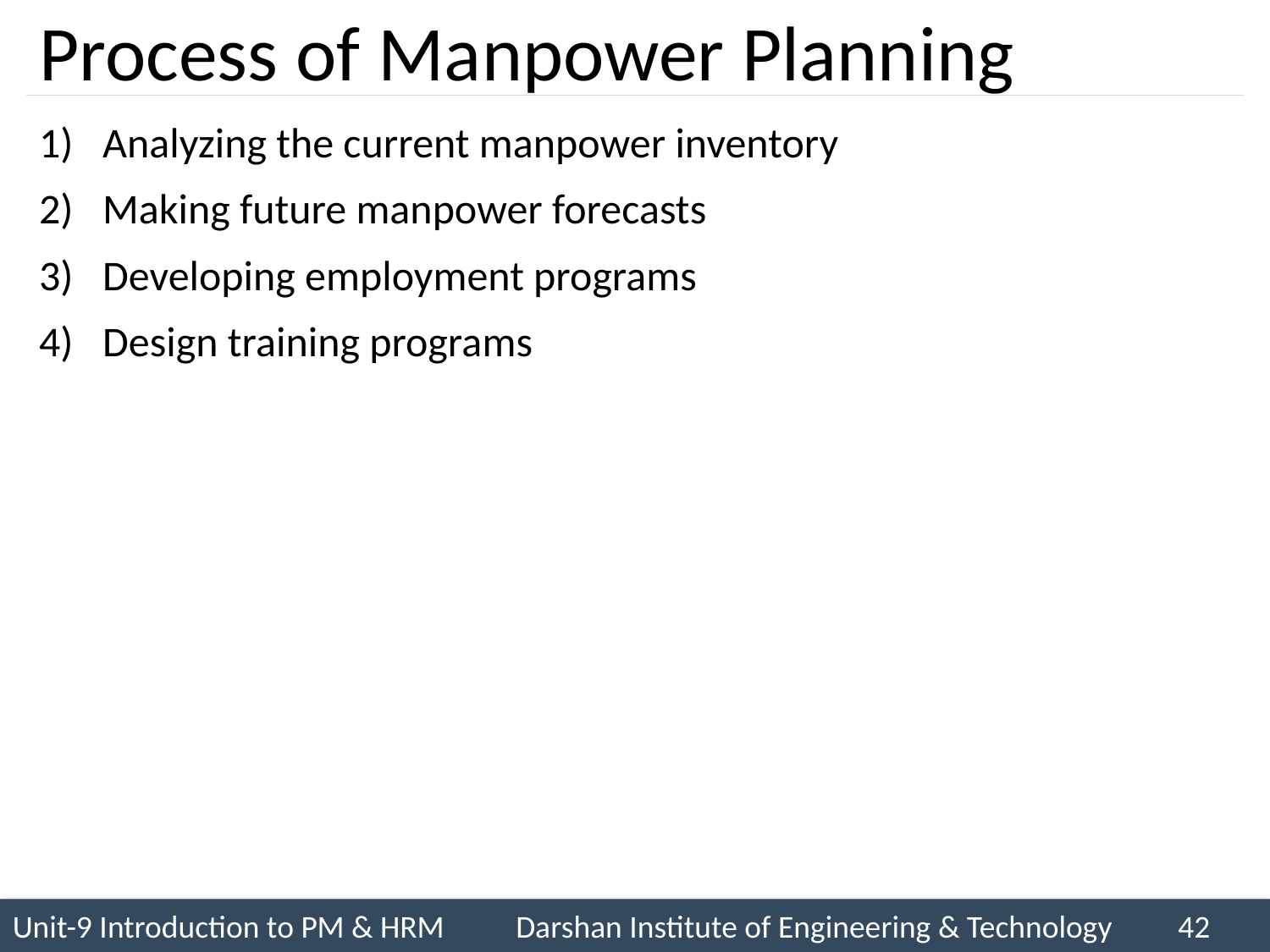

# Process of Manpower Planning
Analyzing the current manpower inventory
Making future manpower forecasts
Developing employment programs
Design training programs